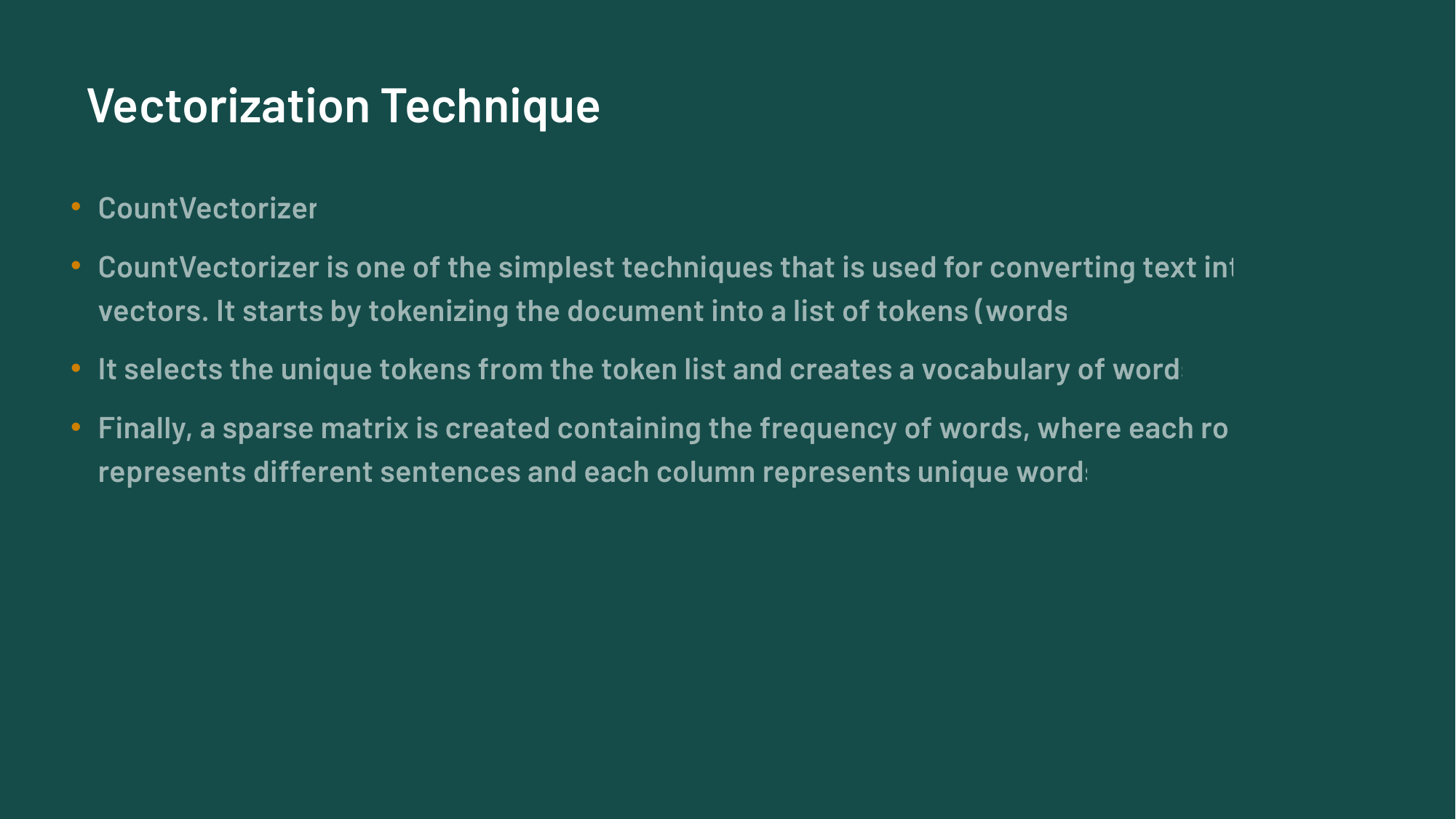

# Vectorization Technique
CountVectorizer
CountVectorizer is one of the simplest techniques that is used for converting text into vectors. It starts by tokenizing the document into a list of tokens (words).
It selects the unique tokens from the token list and creates a vocabulary of words.
Finally, a sparse matrix is created containing the frequency of words, where each row represents different sentences and each column represents unique words.